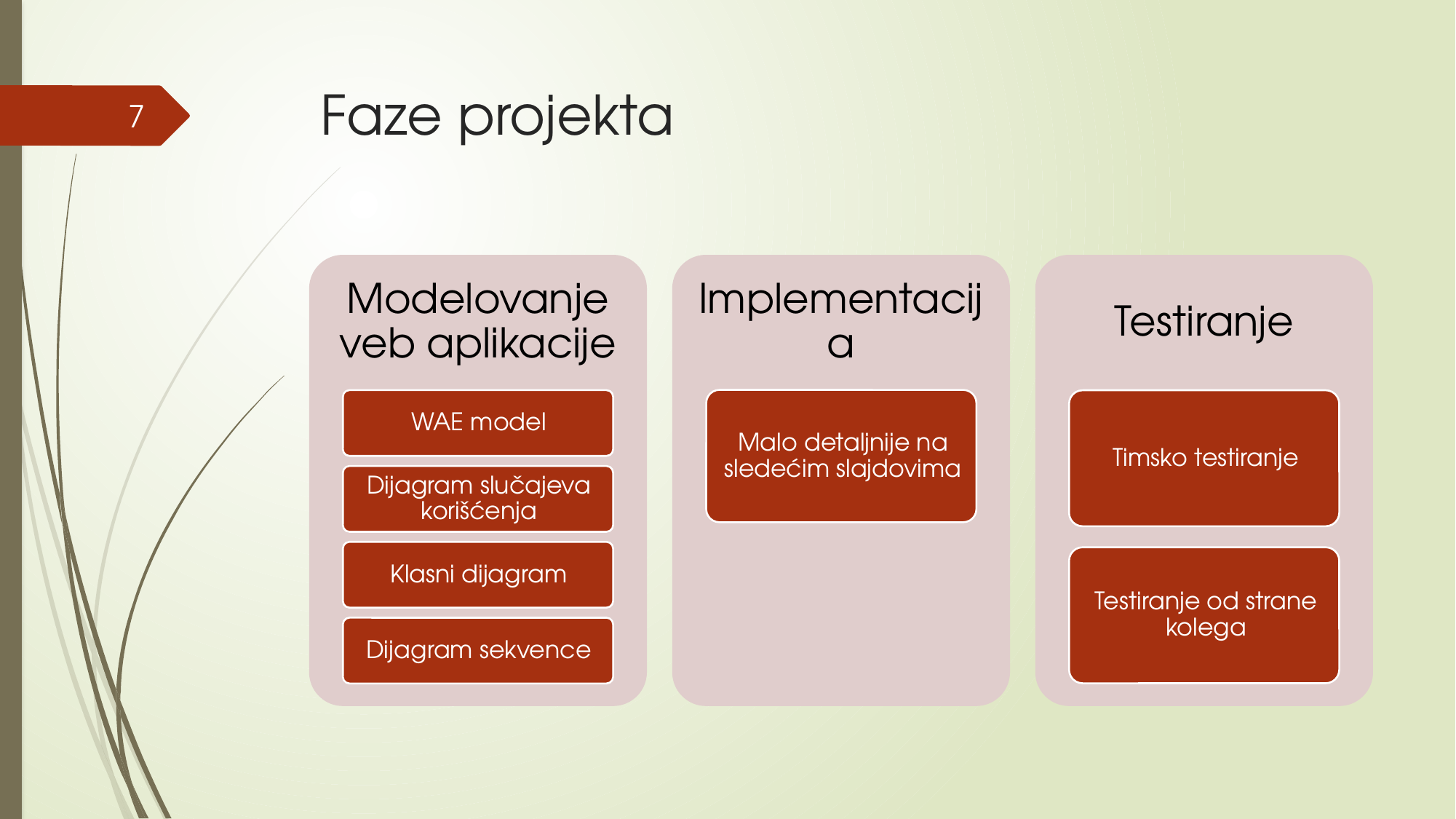

# Faze projekta
7
Modelovanje veb aplikacije
WAE model
Dijagram slučajeva korišćenja
Klasni dijagram
Dijagram sekvence
Implementacija
Malo detaljnije na sledećim slajdovima
Testiranje
Timsko testiranje
Testiranje od strane kolega